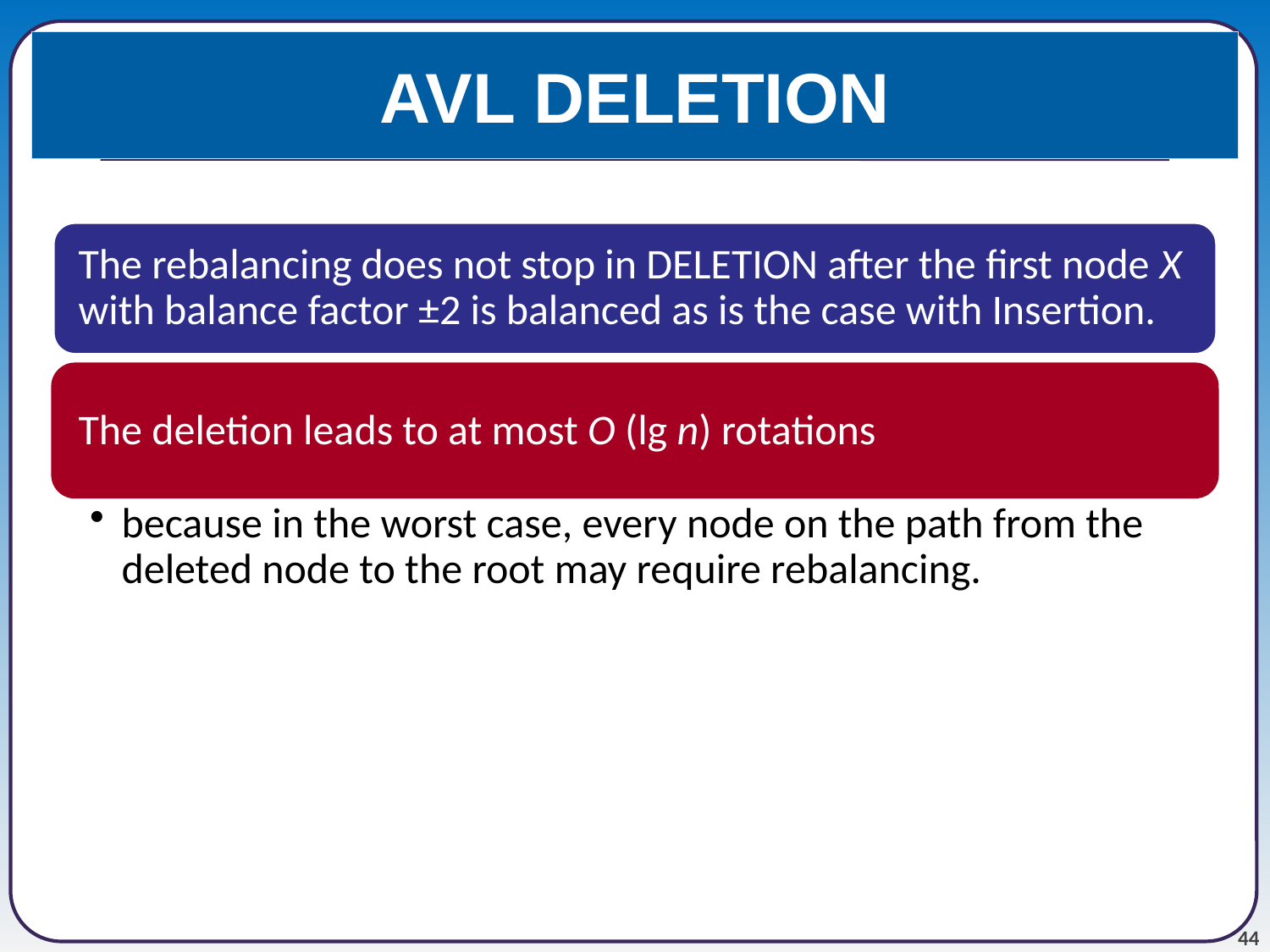

# AVL DELETION
The rebalancing does not stop in DELETION after the first node X with balance factor ±2 is balanced as is the case with Insertion.
The deletion leads to at most O (lg n) rotations
because in the worst case, every node on the path from the deleted node to the root may require rebalancing.